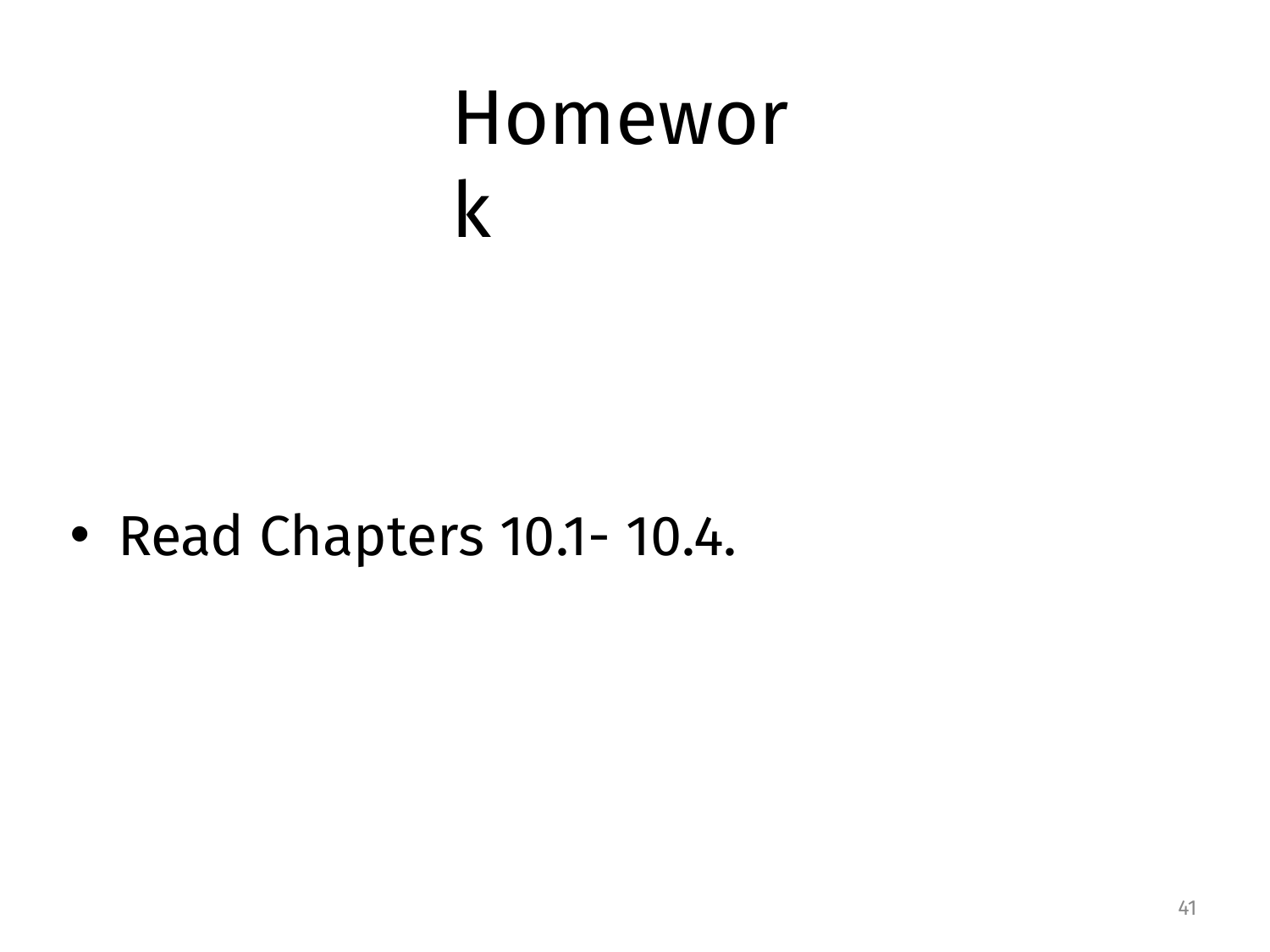

# Homework
Read Chapters 10.1- 10.4.
41